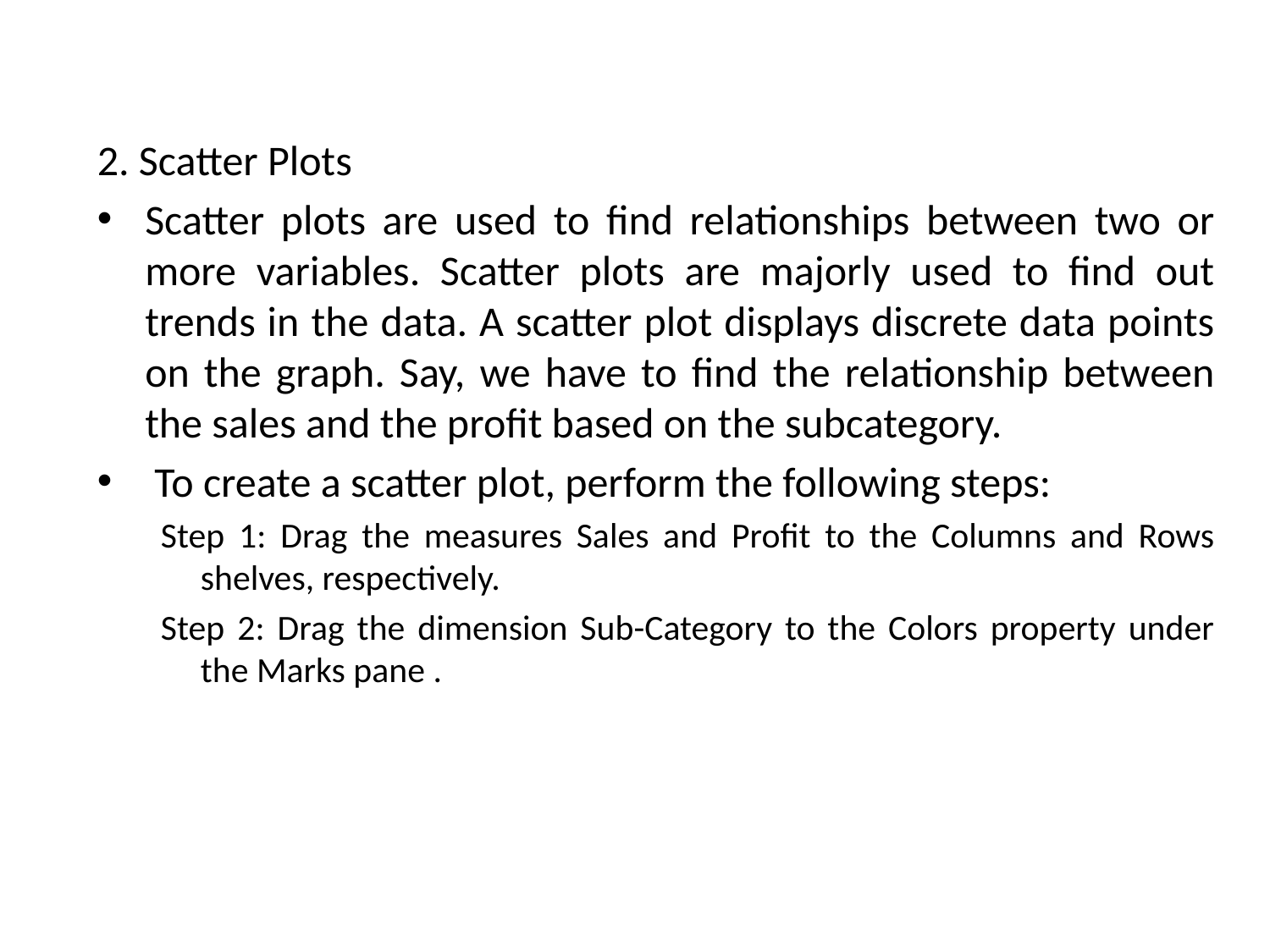

2. Scatter Plots
Scatter plots are used to find relationships between two or more variables. Scatter plots are majorly used to find out trends in the data. A scatter plot displays discrete data points on the graph. Say, we have to find the relationship between the sales and the profit based on the subcategory.
 To create a scatter plot, perform the following steps:
Step 1: Drag the measures Sales and Profit to the Columns and Rows shelves, respectively.
Step 2: Drag the dimension Sub-Category to the Colors property under the Marks pane .